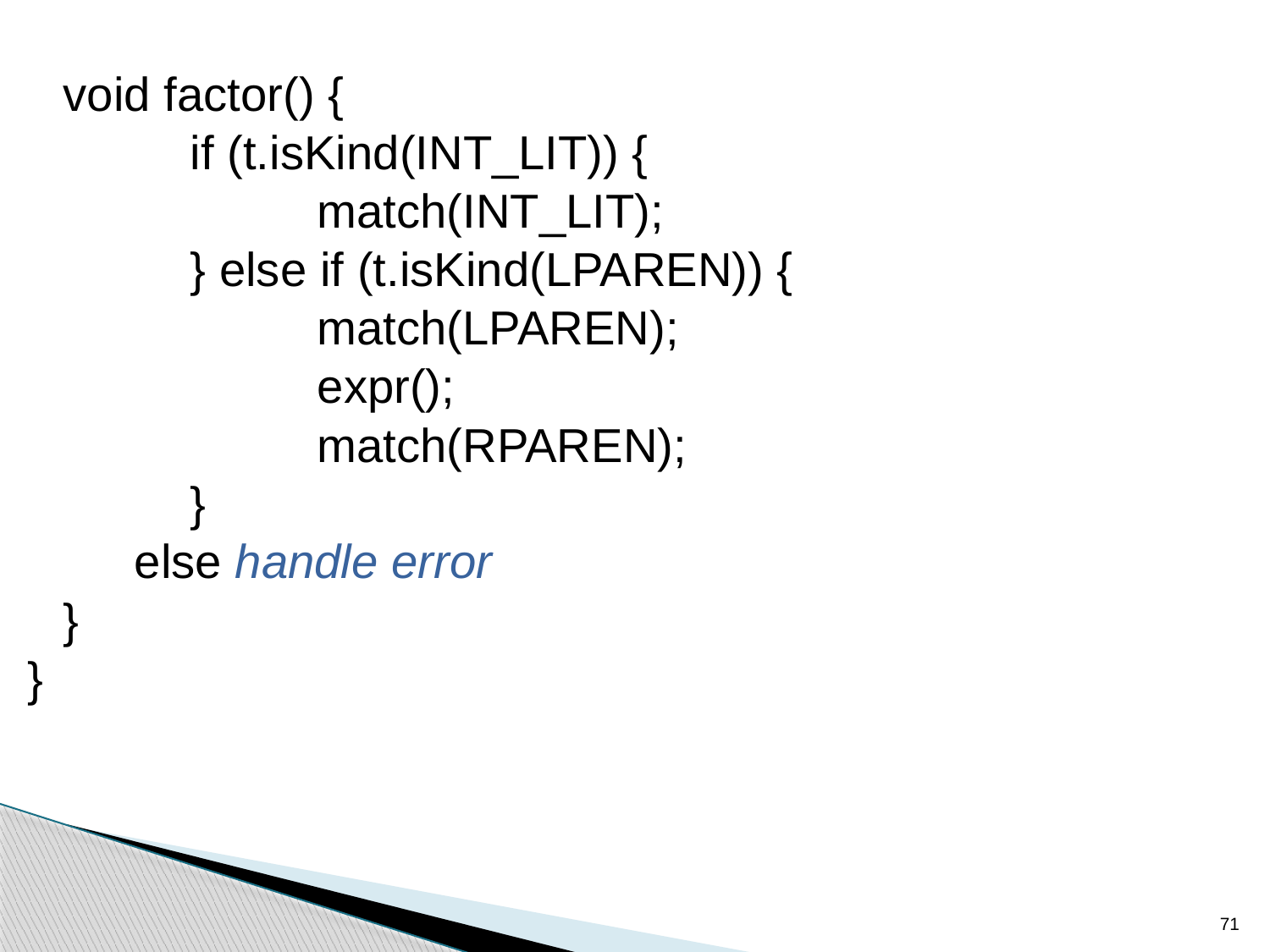

void factor() {
		if (t.isKind(INT_LIT)) {
			match(INT_LIT);
		} else if (t.isKind(LPAREN)) {
			match(LPAREN);
			expr();
			match(RPAREN);
		}
        else handle error
	}
}

71